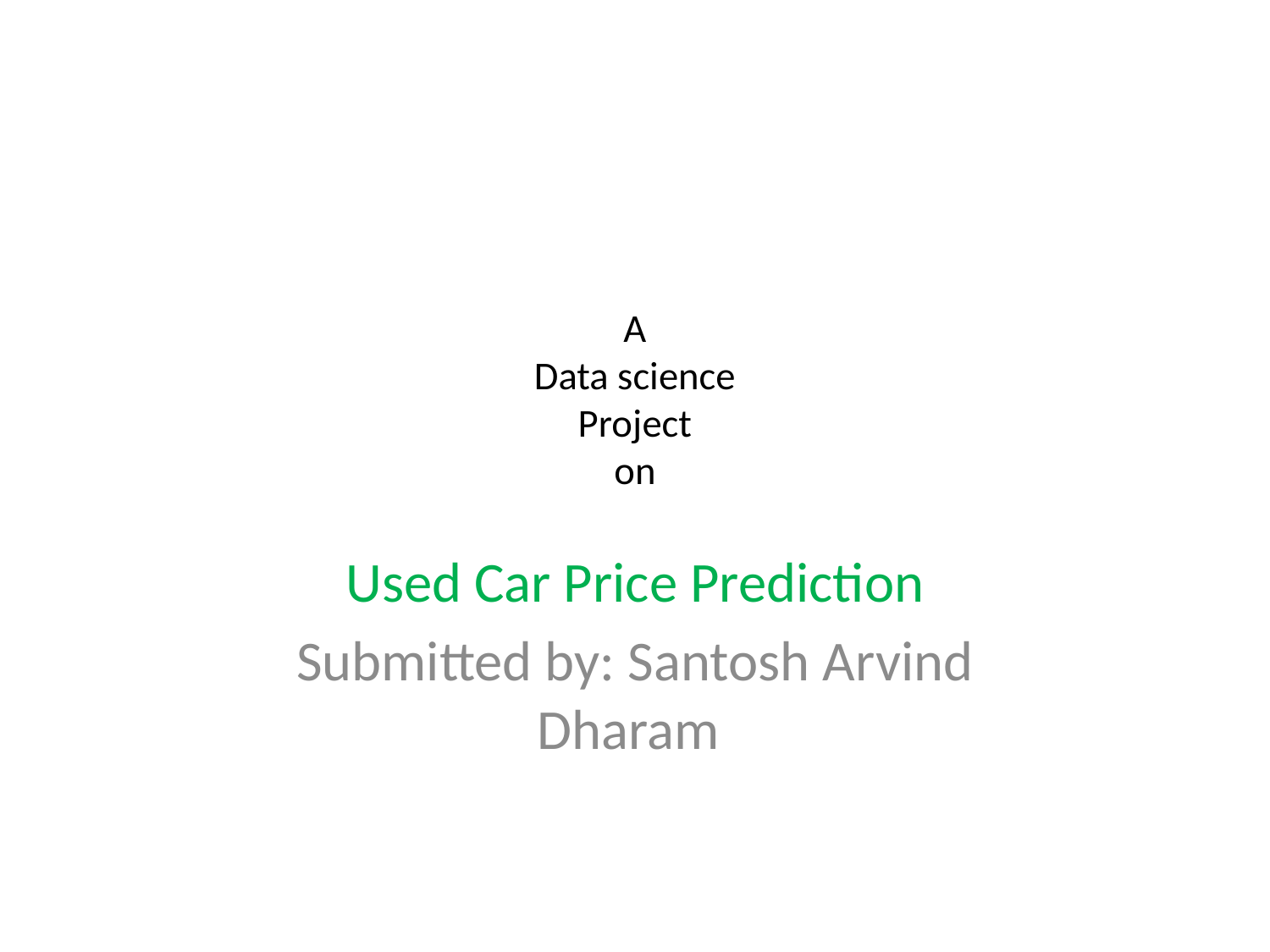

# A Data science Project on
Used Car Price Prediction
Submitted by: Santosh Arvind Dharam